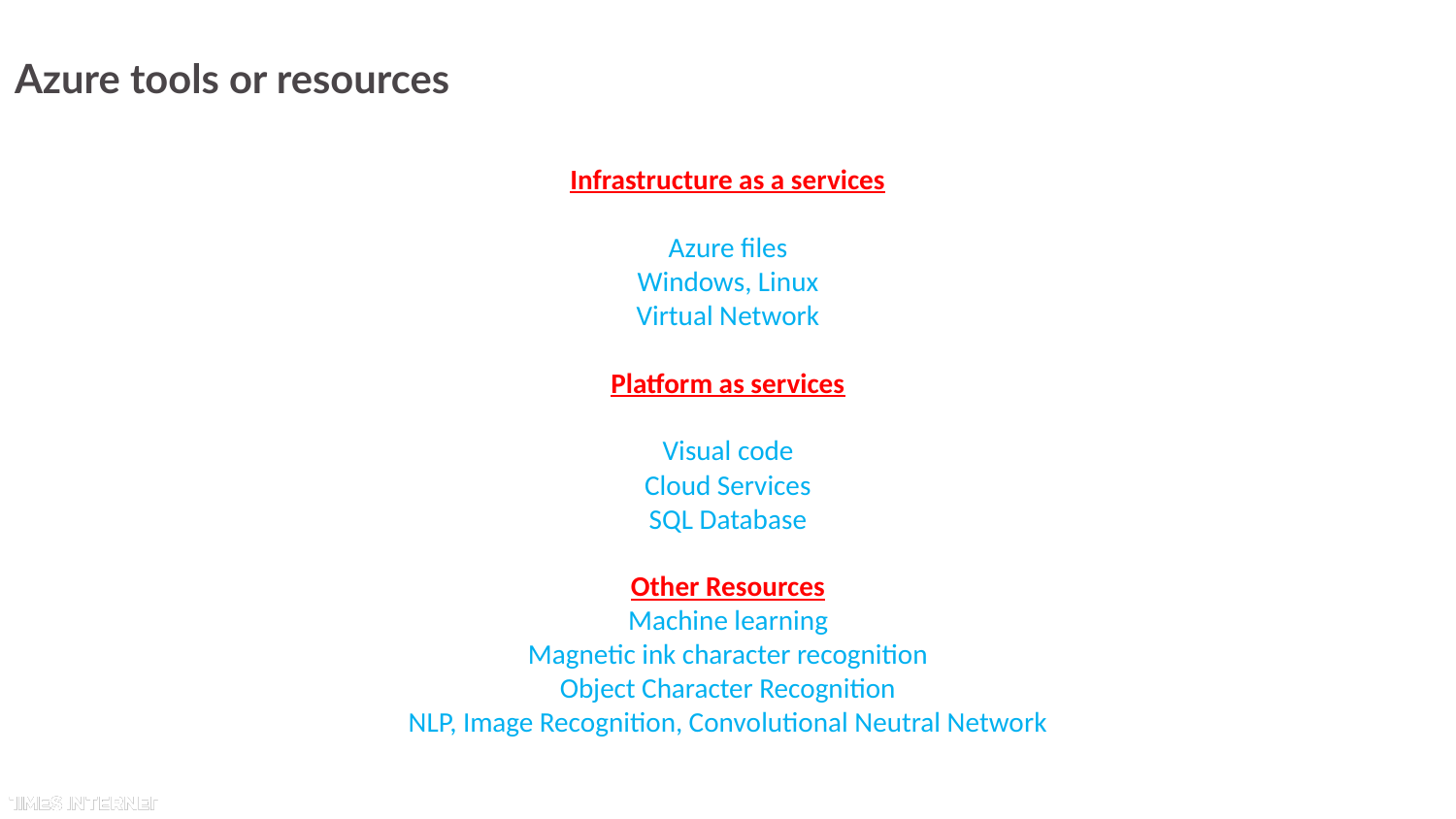

# Azure tools or resources
Infrastructure as a services
Azure files
Windows, Linux
Virtual Network
Platform as services
Visual code
Cloud Services
SQL Database
Other Resources
Machine learning
Magnetic ink character recognition
Object Character Recognition
NLP, Image Recognition, Convolutional Neutral Network